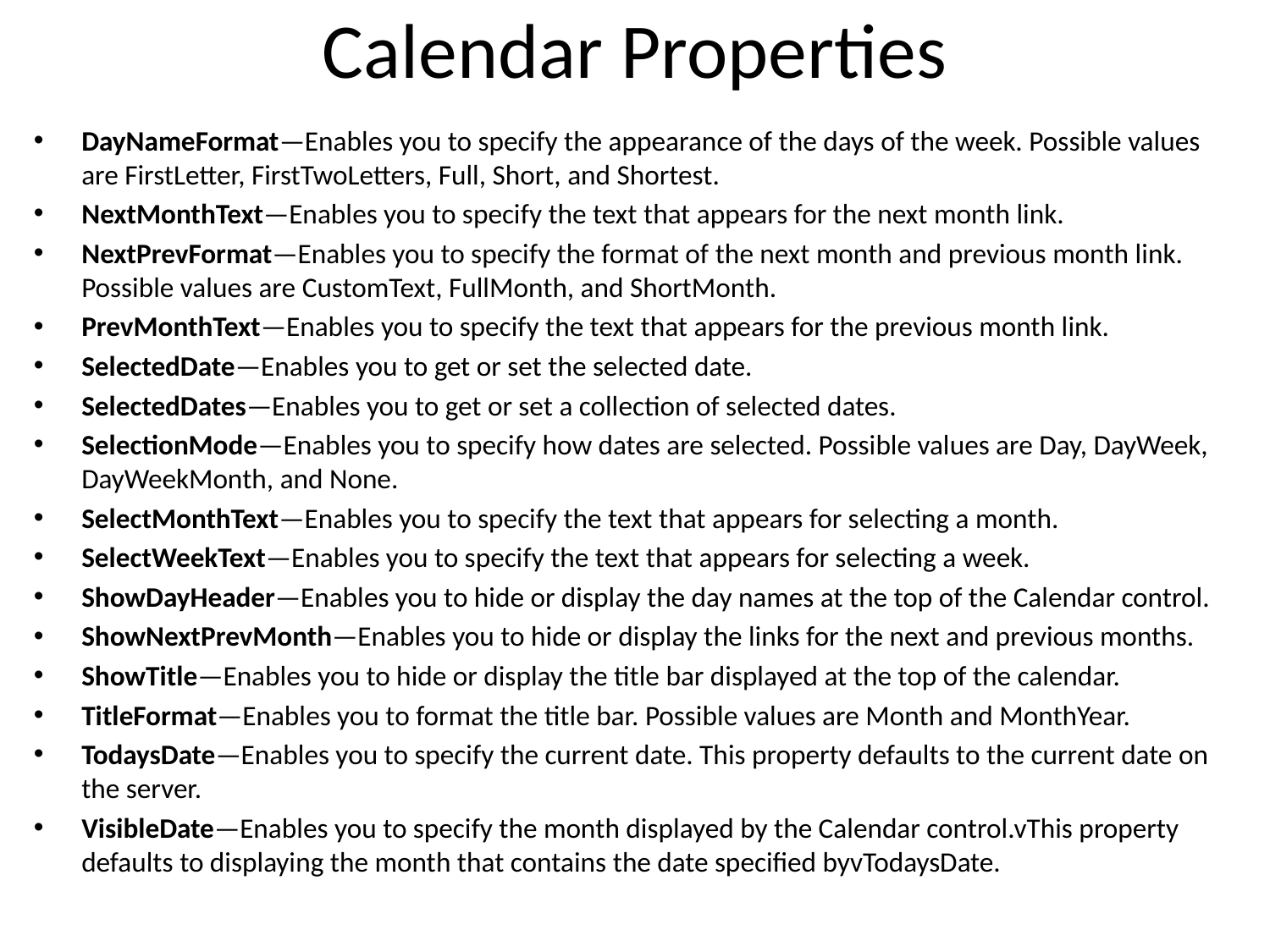

# Calendar Properties
DayNameFormat—Enables you to specify the appearance of the days of the week. Possible values are FirstLetter, FirstTwoLetters, Full, Short, and Shortest.
NextMonthText—Enables you to specify the text that appears for the next month link.
NextPrevFormat—Enables you to specify the format of the next month and previous month link. Possible values are CustomText, FullMonth, and ShortMonth.
PrevMonthText—Enables you to specify the text that appears for the previous month link.
SelectedDate—Enables you to get or set the selected date.
SelectedDates—Enables you to get or set a collection of selected dates.
SelectionMode—Enables you to specify how dates are selected. Possible values are Day, DayWeek, DayWeekMonth, and None.
SelectMonthText—Enables you to specify the text that appears for selecting a month.
SelectWeekText—Enables you to specify the text that appears for selecting a week.
ShowDayHeader—Enables you to hide or display the day names at the top of the Calendar control.
ShowNextPrevMonth—Enables you to hide or display the links for the next and previous months.
ShowTitle—Enables you to hide or display the title bar displayed at the top of the calendar.
TitleFormat—Enables you to format the title bar. Possible values are Month and MonthYear.
TodaysDate—Enables you to specify the current date. This property defaults to the current date on the server.
VisibleDate—Enables you to specify the month displayed by the Calendar control.vThis property defaults to displaying the month that contains the date specified byvTodaysDate.